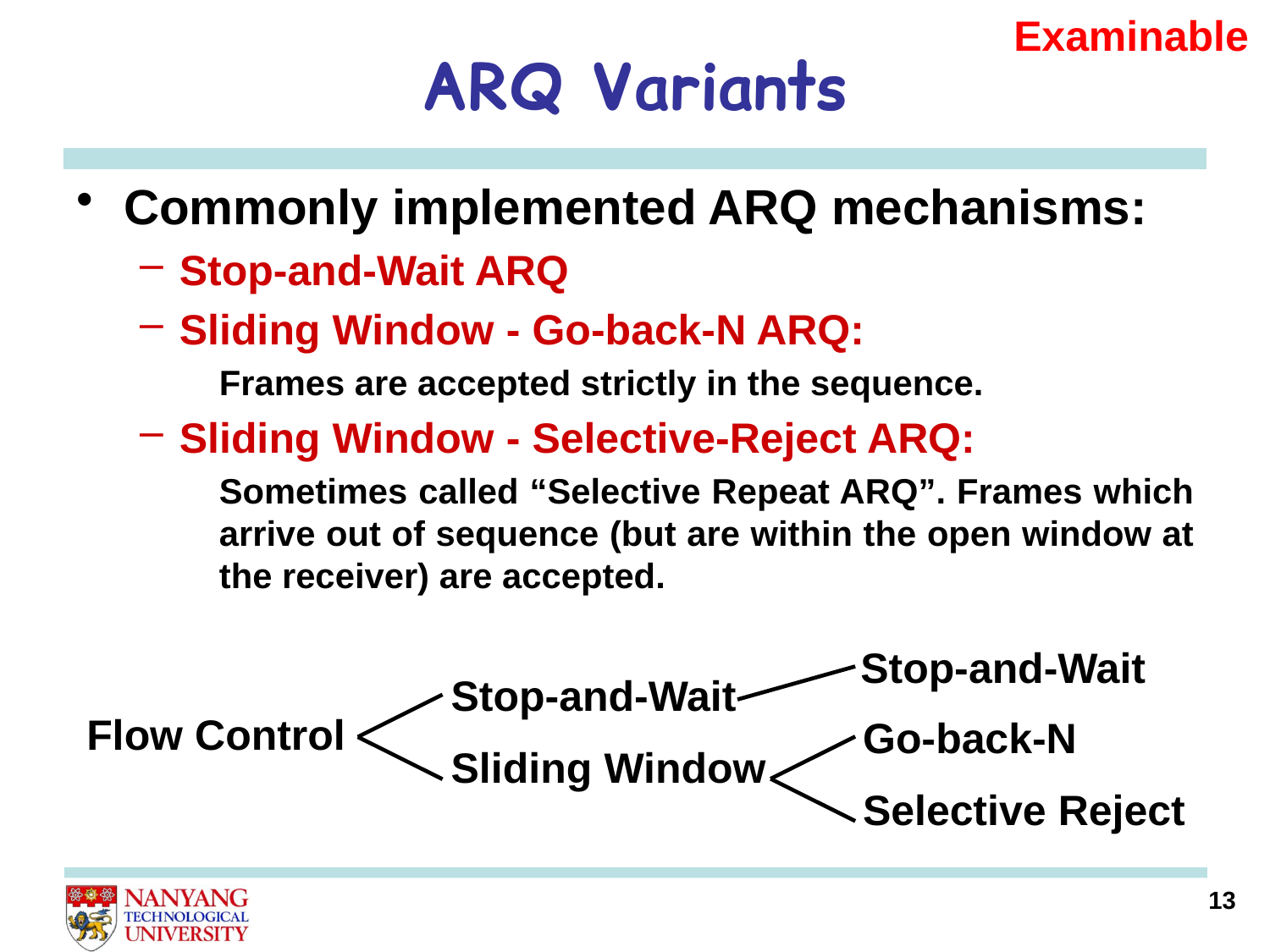

Examinable
# ARQ Variants
Commonly implemented ARQ mechanisms:
Stop-and-Wait ARQ
Sliding Window - Go-back-N ARQ:
Frames are accepted strictly in the sequence.
Sliding Window - Selective-Reject ARQ:
Sometimes called “Selective Repeat ARQ”. Frames which arrive out of sequence (but are within the open window at the receiver) are accepted.
Stop-and-Wait
Stop-and-Wait
Sliding Window

Flow Control
Go-back-N
Selective Reject
13